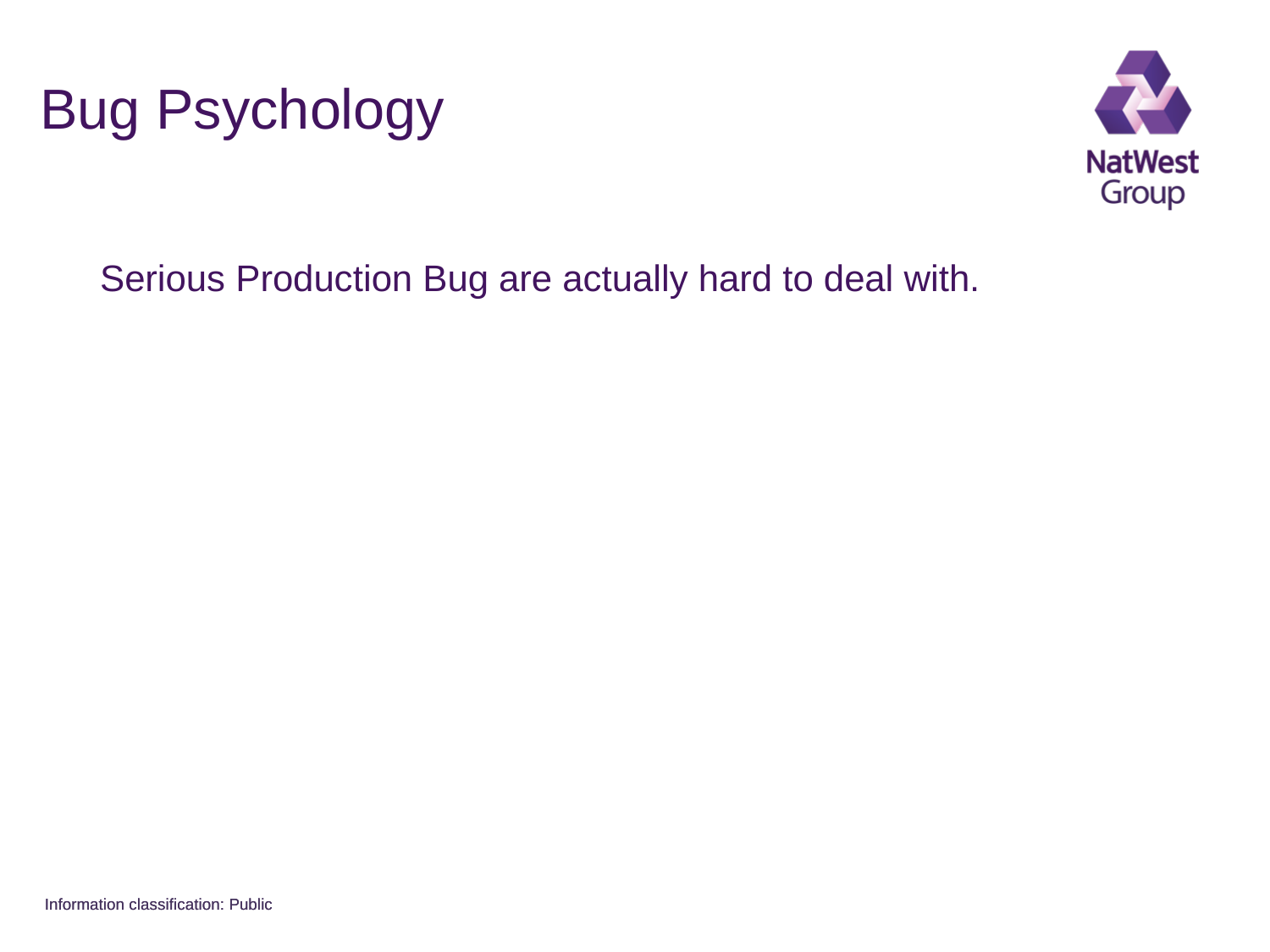

FOR INTERNAL USE ONLY
# Bug Psychology
Serious Production Bug are actually hard to deal with.
Information classiﬁcation: Public